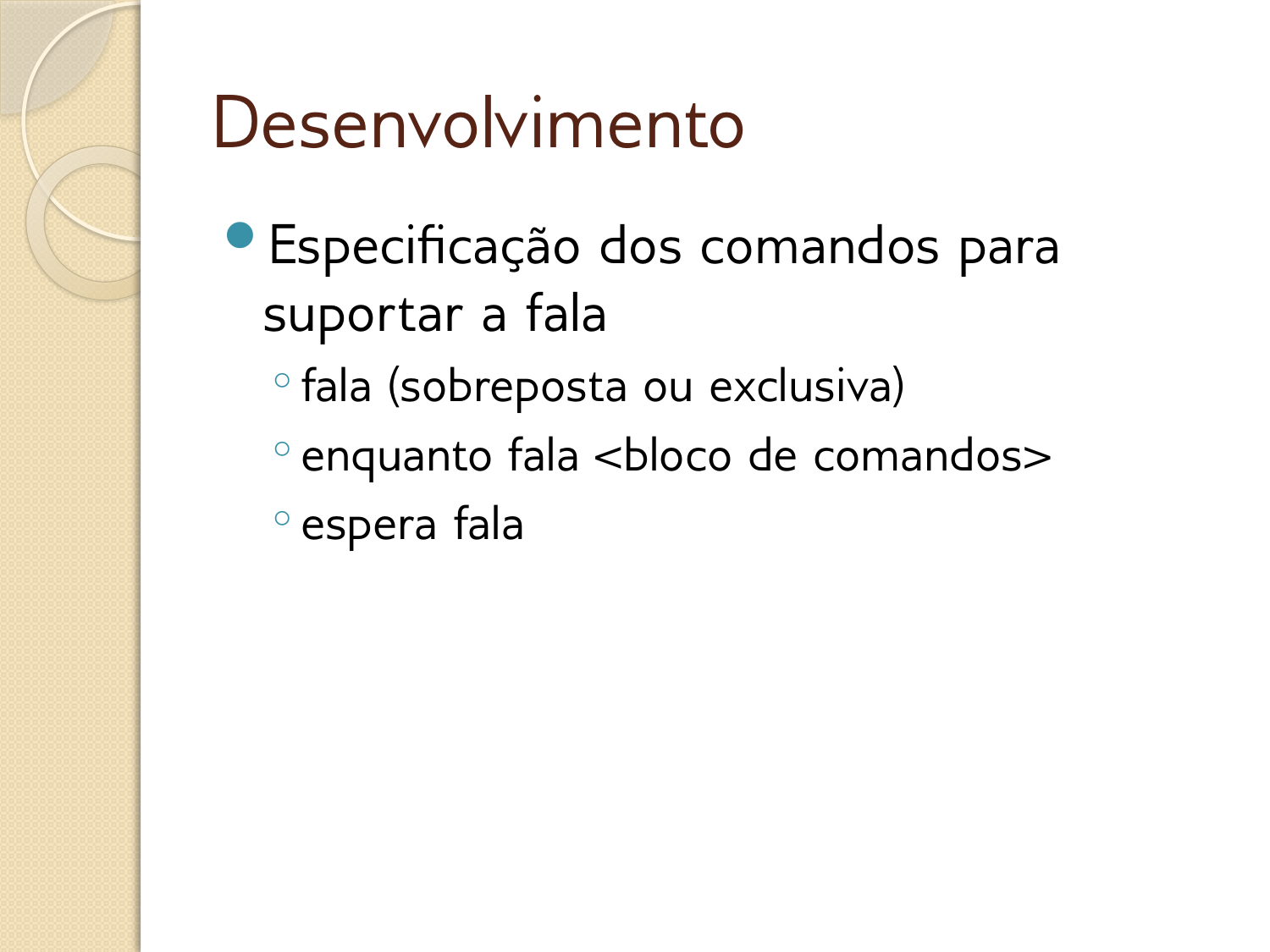

# Desenvolvimento
Especificação dos comandos para suportar a fala
fala (sobreposta ou exclusiva)
enquanto fala <bloco de comandos>
espera fala